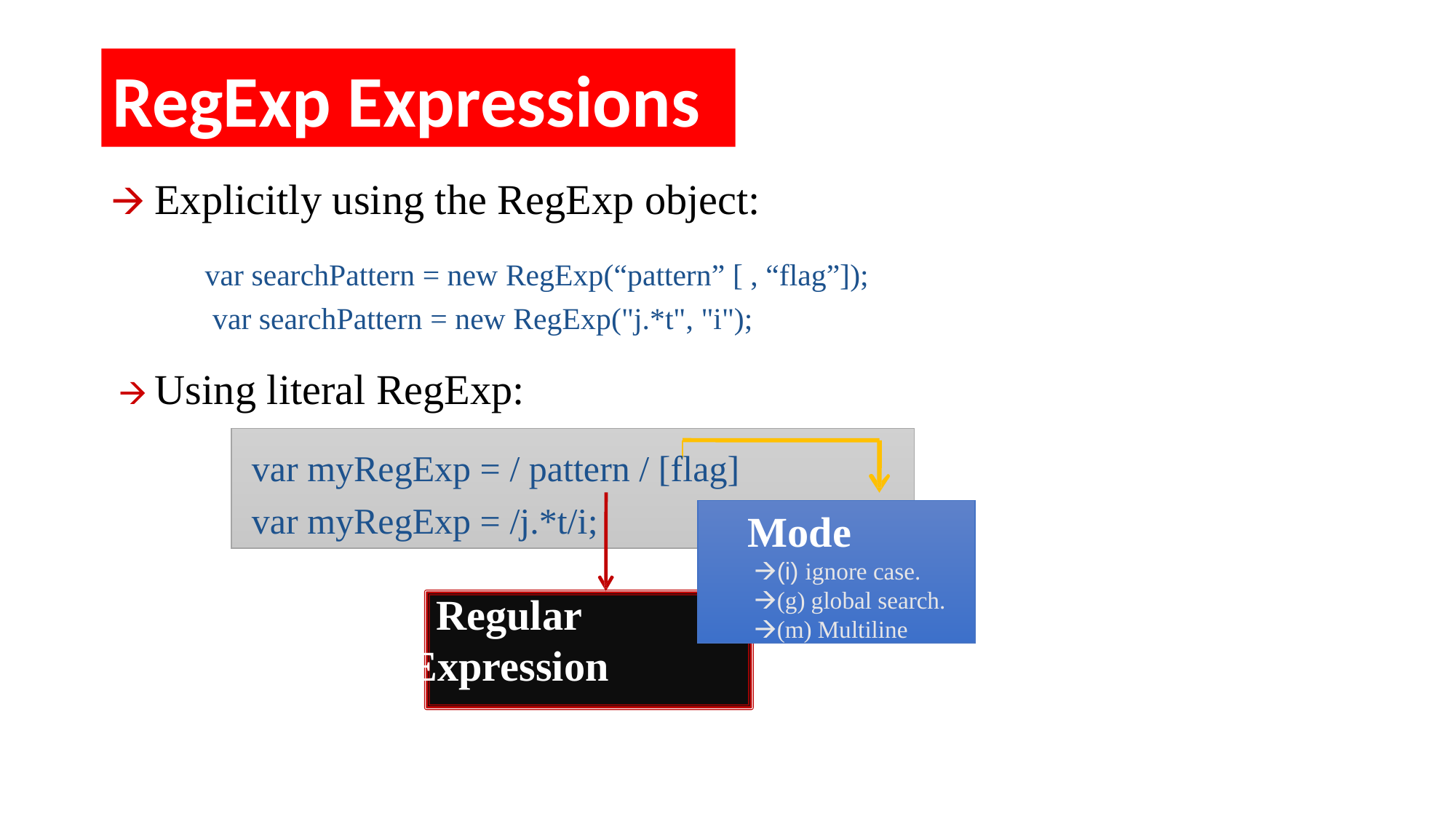

RegExp Expressions
🡪 Explicitly using the RegExp object:
var searchPattern = new RegExp(“pattern” [ , “flag”]);  var searchPattern = new RegExp("j.*t", "i");
🡪 Using literal RegExp:

var myRegExp = / pattern / [flag] var myRegExp = /j.*t/i;

Mode
🡪(i) ignore case.
🡪(g) global search.
🡪(m) Multiline
Regular  Expression